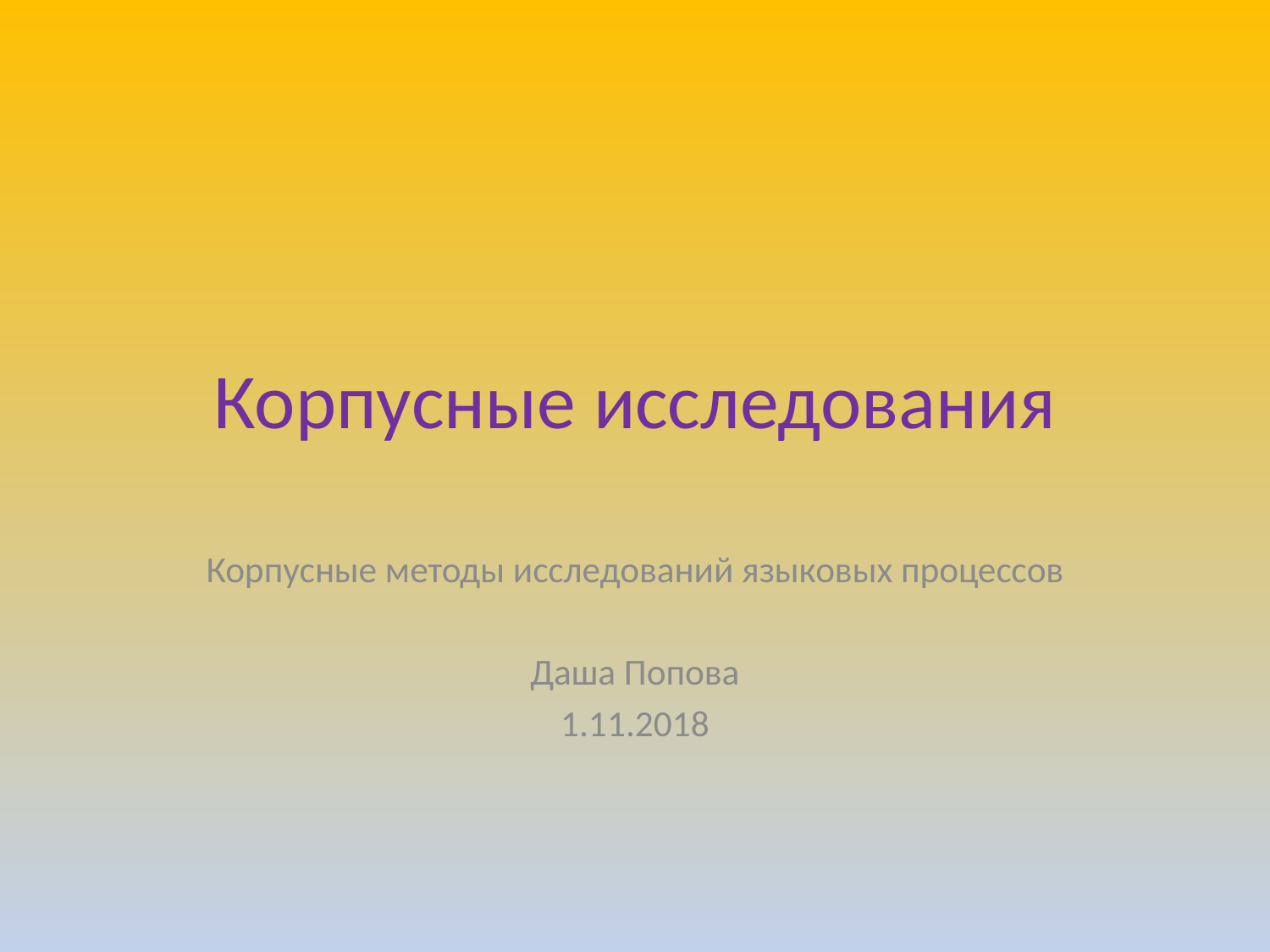

# Корпусные исследования
Корпусные методы исследований языковых процессов

Даша Попова
1.11.2018